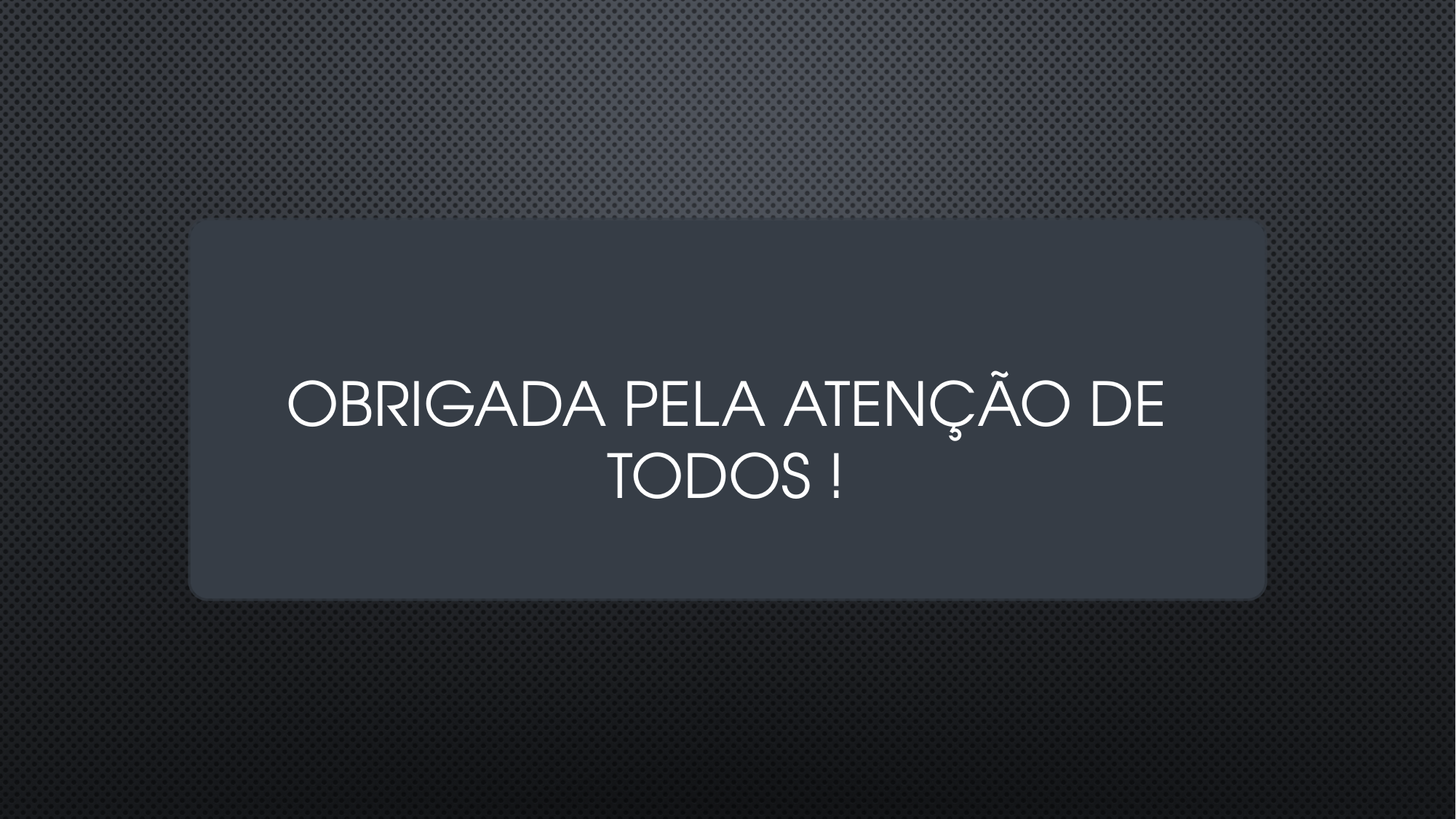

# Obrigada pela atenção de todos !